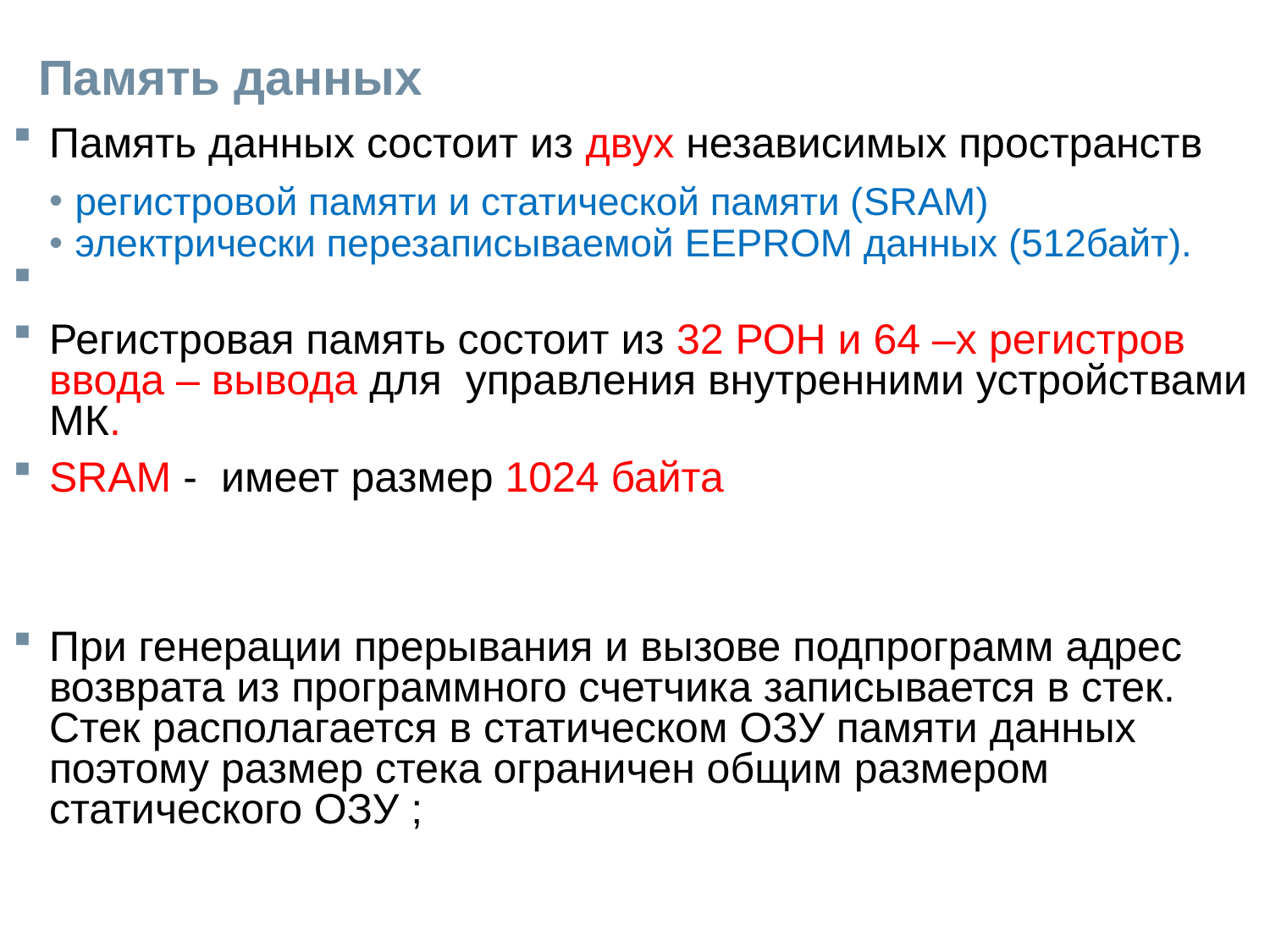

# Память данных
Память данных состоит из двух независимых пространств
регистровой памяти и статической памяти (SRAM)
электрически перезаписываемой EEPROM данных (512байт).

Регистровая память состоит из 32 РОН и 64 –х регистров ввода – вывода для  управления внутренними устройствами МК.
SRAM -  имеет размер 1024 байта

При генерации прерывания и вызове подпрограмм адрес возврата из программного счетчика записывается в стек. Стек располагается в статическом ОЗУ памяти данных поэтому размер стека ограничен общим размером статического ОЗУ ;